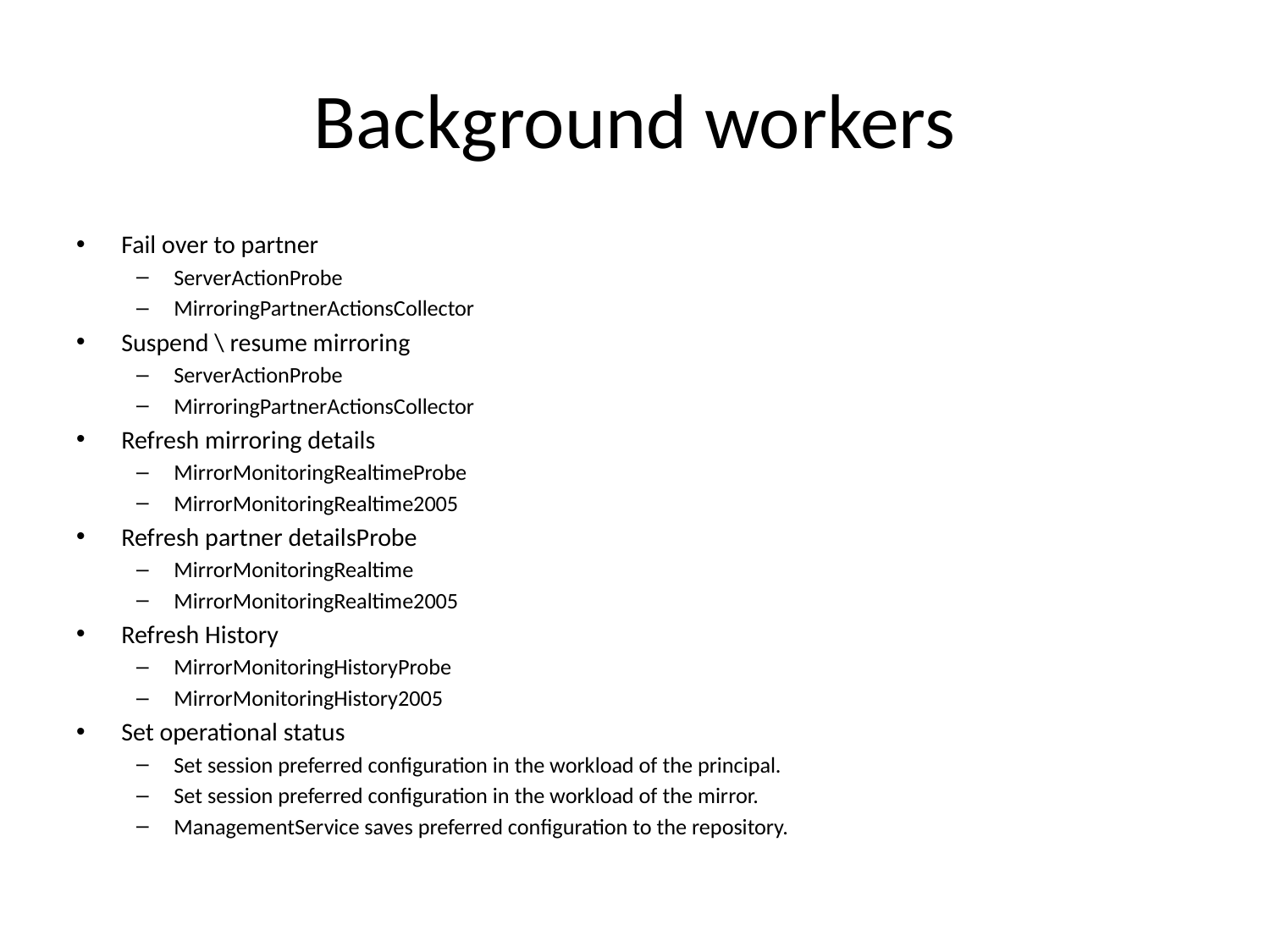

# Background workers
Fail over to partner
ServerActionProbe
MirroringPartnerActionsCollector
Suspend \ resume mirroring
ServerActionProbe
MirroringPartnerActionsCollector
Refresh mirroring details
MirrorMonitoringRealtimeProbe
MirrorMonitoringRealtime2005
Refresh partner detailsProbe
MirrorMonitoringRealtime
MirrorMonitoringRealtime2005
Refresh History
MirrorMonitoringHistoryProbe
MirrorMonitoringHistory2005
Set operational status
Set session preferred configuration in the workload of the principal.
Set session preferred configuration in the workload of the mirror.
ManagementService saves preferred configuration to the repository.